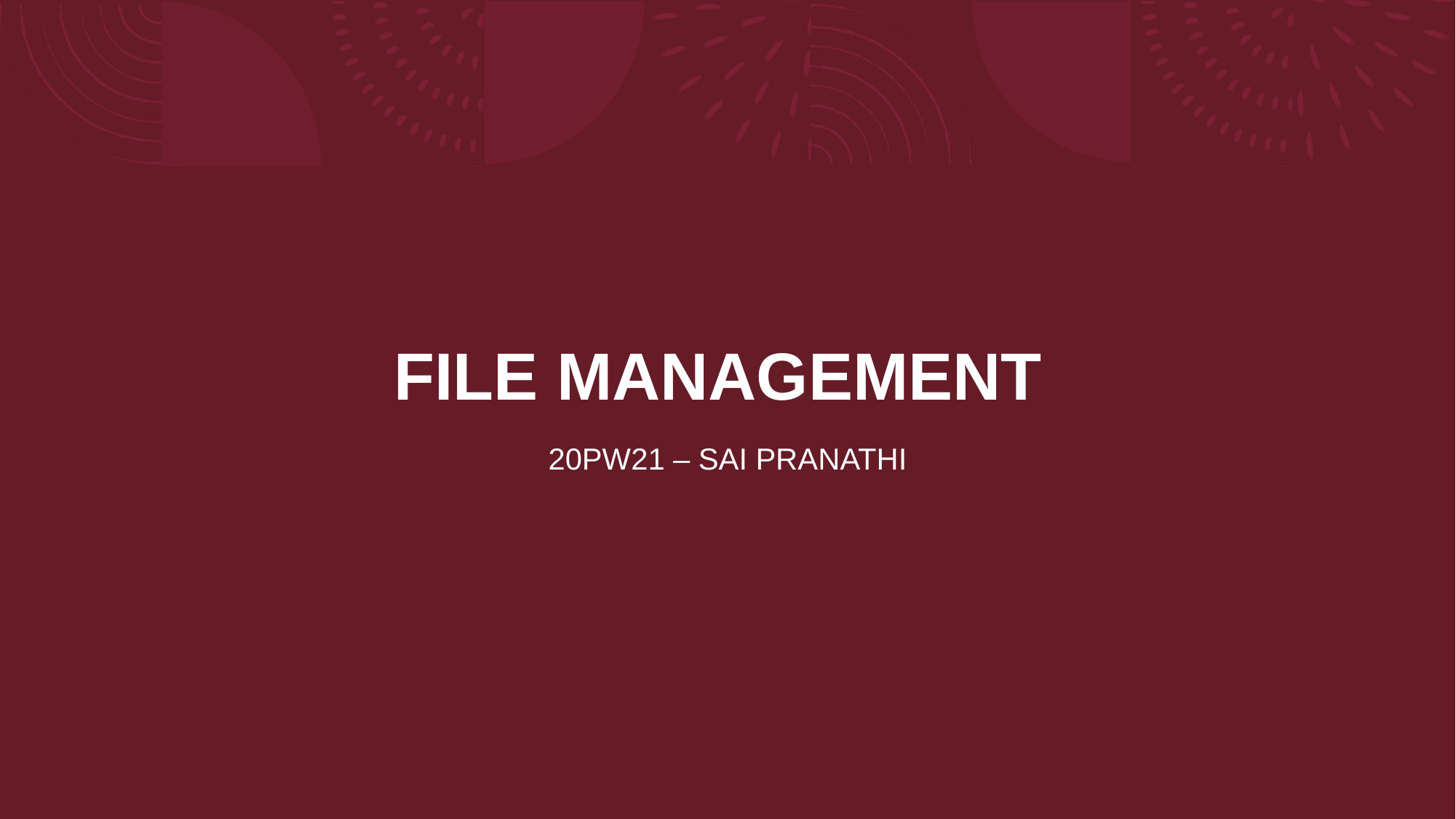

# FILE MANAGEMENT
20PW21 – SAI PRANATHI